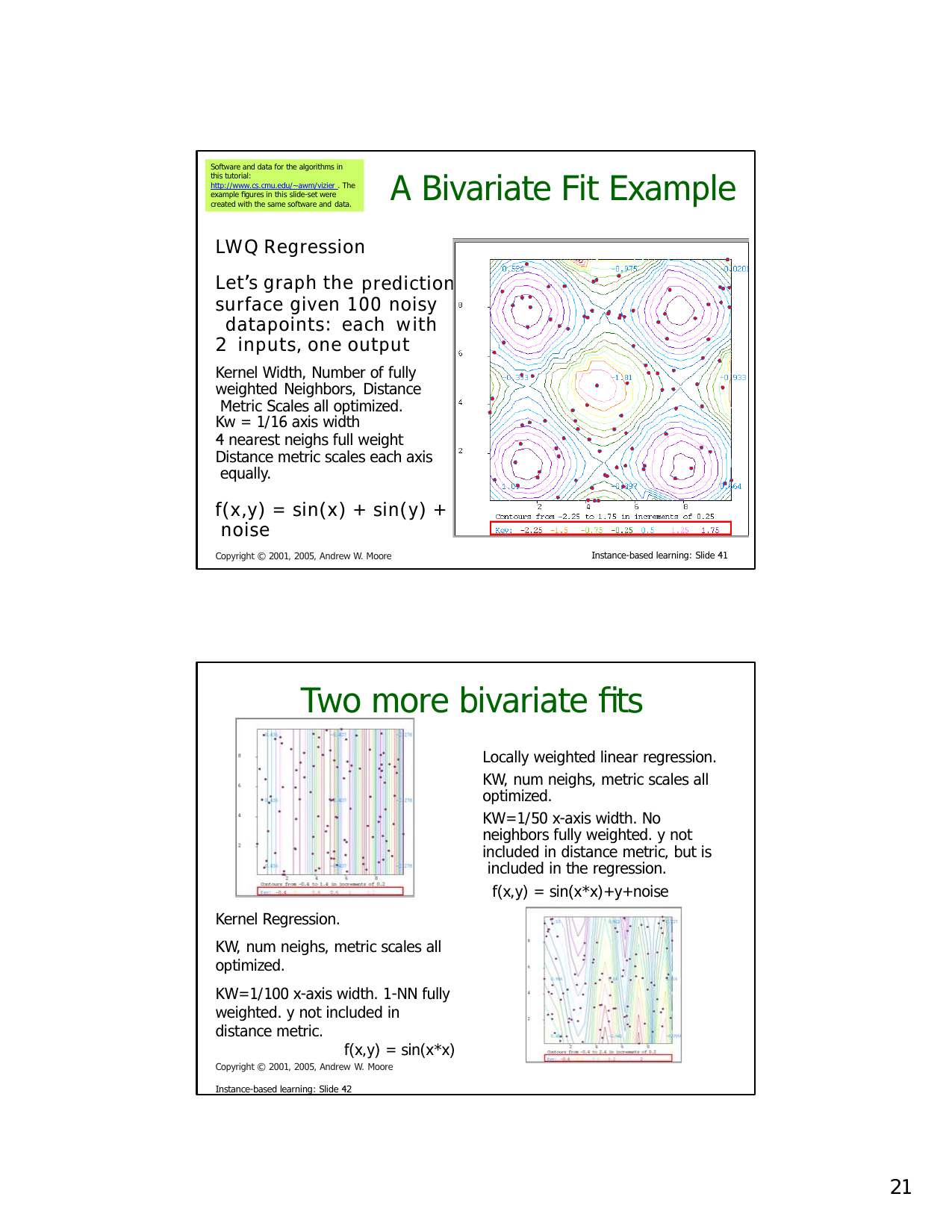

Software and data for the algorithms in  this tutorial:  http://www.cs.cmu.edu/~awm/vizier . The  example figures in this slide-set were  created with the same software and data.
# A Bivariate Fit Example

LWQ Regression
Let’s graph the
surface given 100 noisy  datapoints: each with 2  inputs, one output
Kernel Width, Number of fully  weighted Neighbors, Distance  Metric Scales all optimized.
Kw = 1/16 axis width
4 nearest neighs full weight  Distance metric scales each axis  equally.

f(x,y) = sin(x) + sin(y) +  noise
Copyright © 2001, 2005, Andrew W. Moore

prediction
Instance-based learning: Slide 41
Two more bivariate fits
Locally weighted linear regression.
KW, num neighs, metric scales all  optimized.
KW=1/50 x-axis width. No  neighbors fully weighted. y not  included in distance metric, but is  included in the regression.
f(x,y) = sin(x*x)+y+noise
Kernel Regression.
KW, num neighs, metric scales all  optimized.
KW=1/100 x-axis width. 1-NN fully  weighted. y not included in  distance metric.
f(x,y) = sin(x*x)
Copyright © 2001, 2005, Andrew W. Moore	Instance-based learning: Slide 42

21